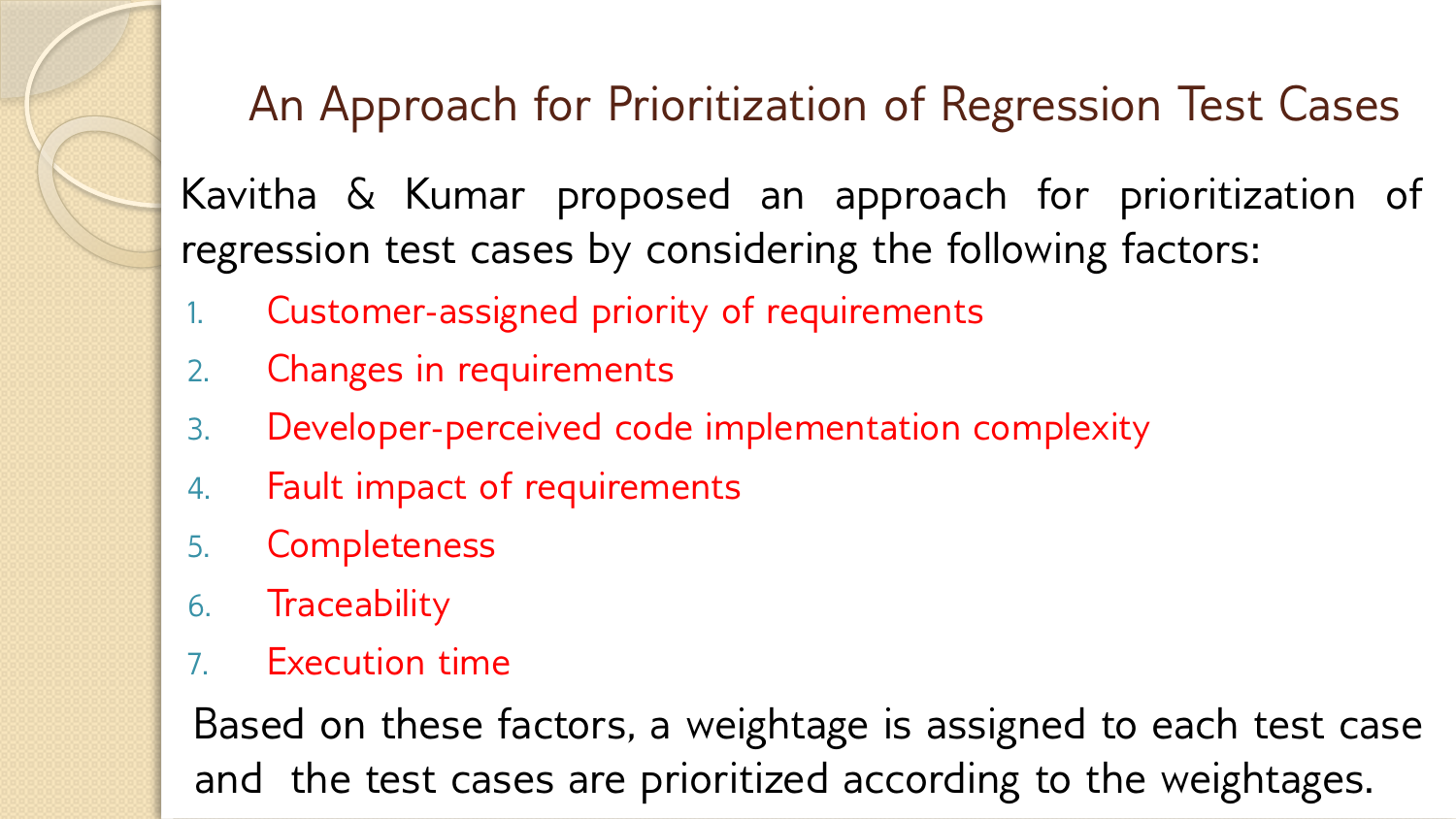

# An Approach for Prioritization of Regression Test Cases
Kavitha & Kumar proposed an approach for prioritization of regression test cases by considering the following factors:
Customer-assigned priority of requirements
Changes in requirements
Developer-perceived code implementation complexity
Fault impact of requirements
Completeness
Traceability
Execution time
Based on these factors, a weightage is assigned to each test case and  the test cases are prioritized according to the weightages.